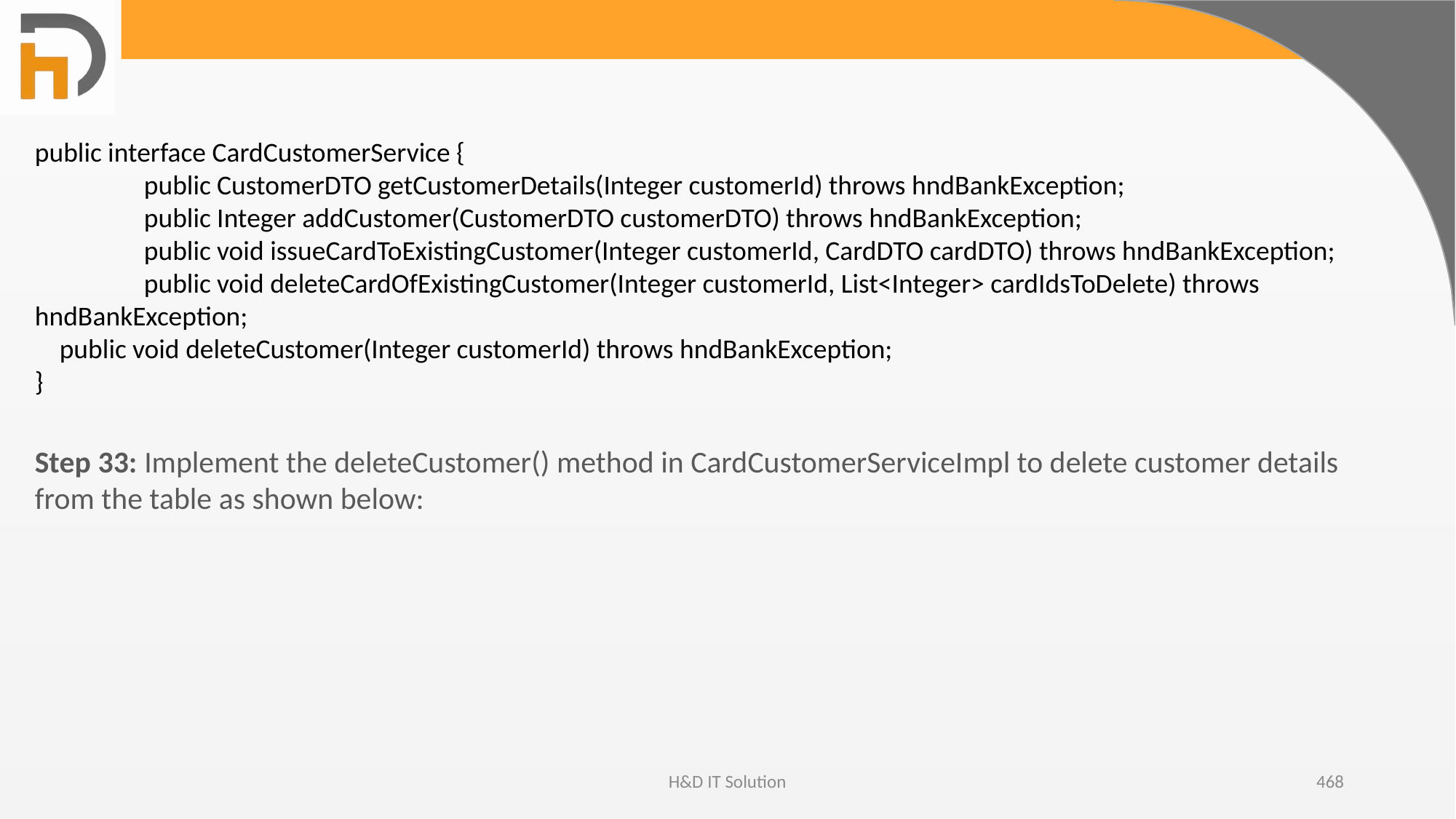

public interface CardCustomerService {
	public CustomerDTO getCustomerDetails(Integer customerId) throws hndBankException;
	public Integer addCustomer(CustomerDTO customerDTO) throws hndBankException;
	public void issueCardToExistingCustomer(Integer customerId, CardDTO cardDTO) throws hndBankException;
	public void deleteCardOfExistingCustomer(Integer customerId, List<Integer> cardIdsToDelete) throws hndBankException;
    public void deleteCustomer(Integer customerId) throws hndBankException;
}
Step 33: Implement the deleteCustomer() method in CardCustomerServiceImpl to delete customer details from the table as shown below:
H&D IT Solution
468